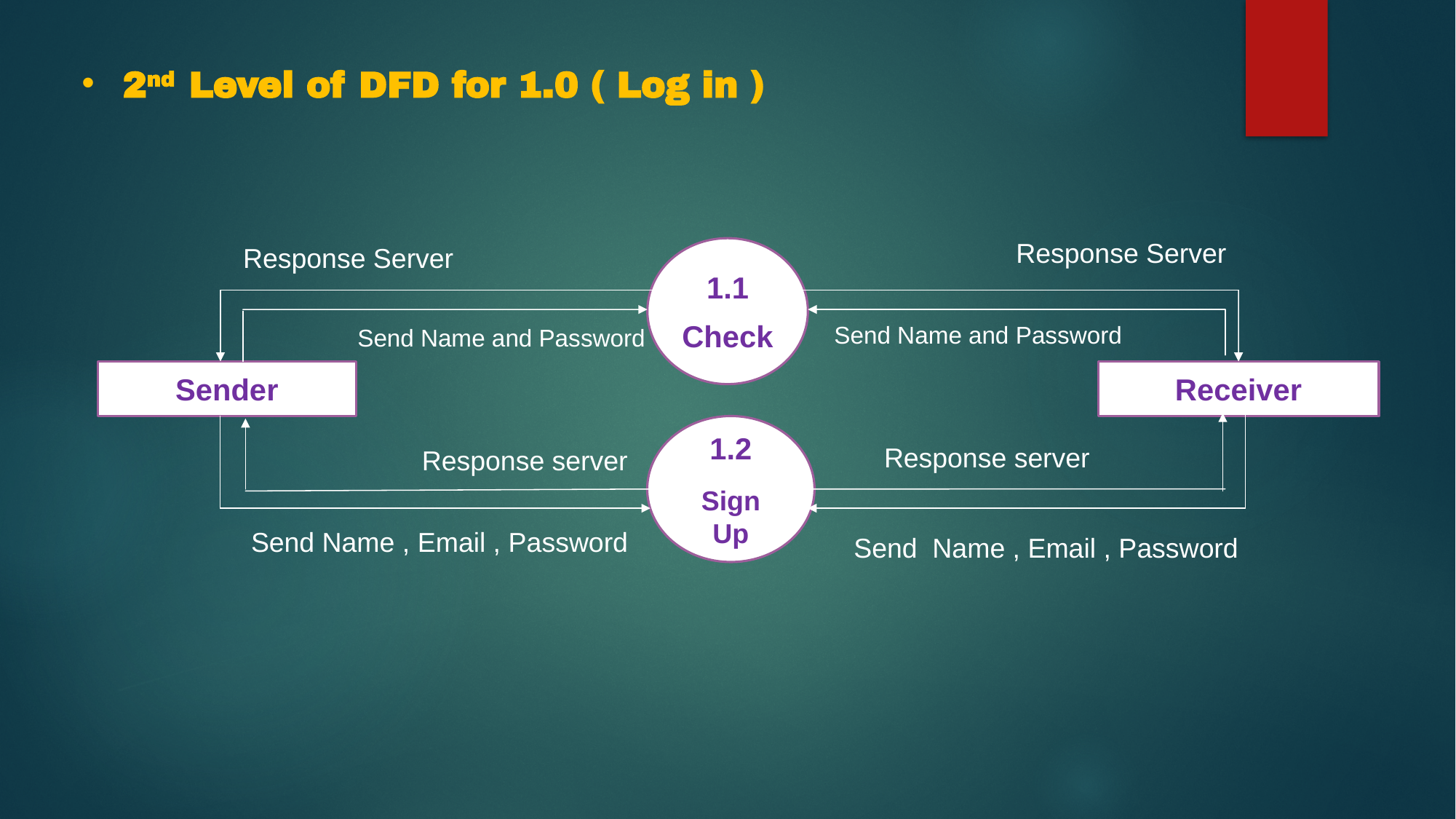

2nd  Level of DFD for 1.0 ( Log in )
Response Server
Response Server
1.1

Check
Send Name and Password
Send Name and Password
Sender
Receiver
1.2

Sign Up
Response server
Response server
Send Name , Email , Password
Send  Name , Email , Password